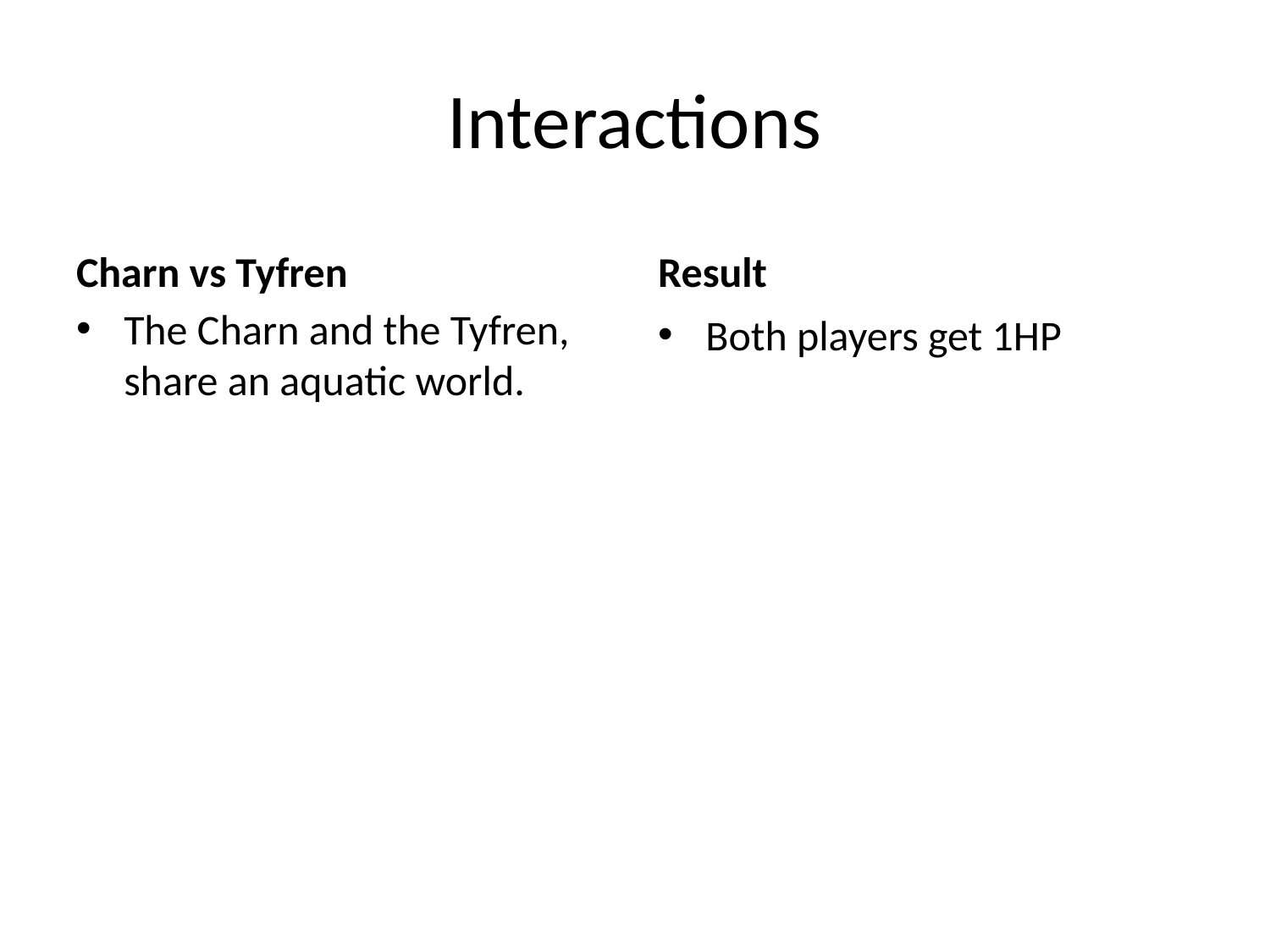

# Interactions
Charn vs Tyfren
Result
The Charn and the Tyfren,  share an aquatic world.
Both players get 1HP